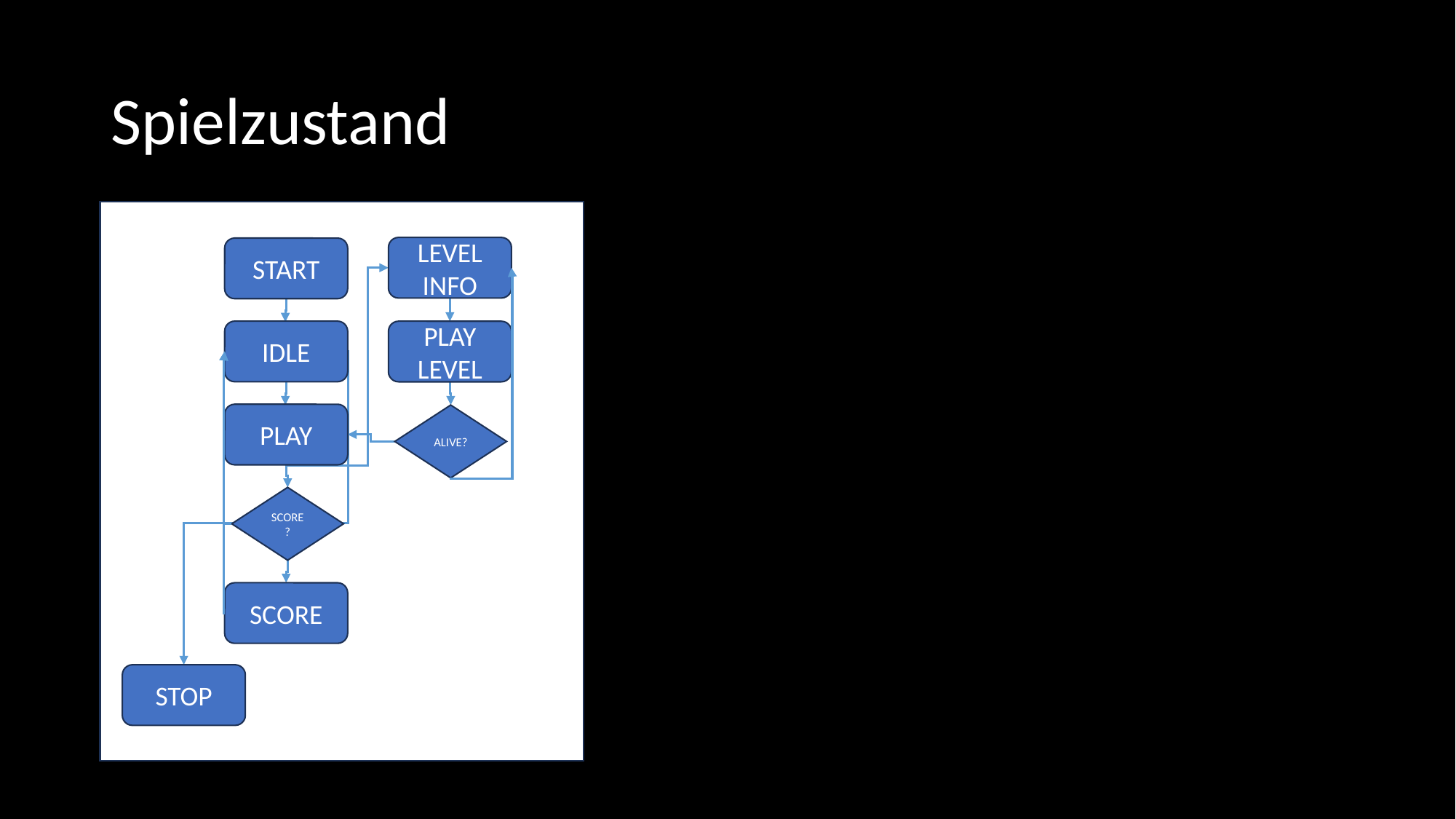

# Spielzustand

LEVEL INFO
START
IDLE
PLAY
LEVEL
PLAY
ALIVE?
SCORE?
SCORE
STOP